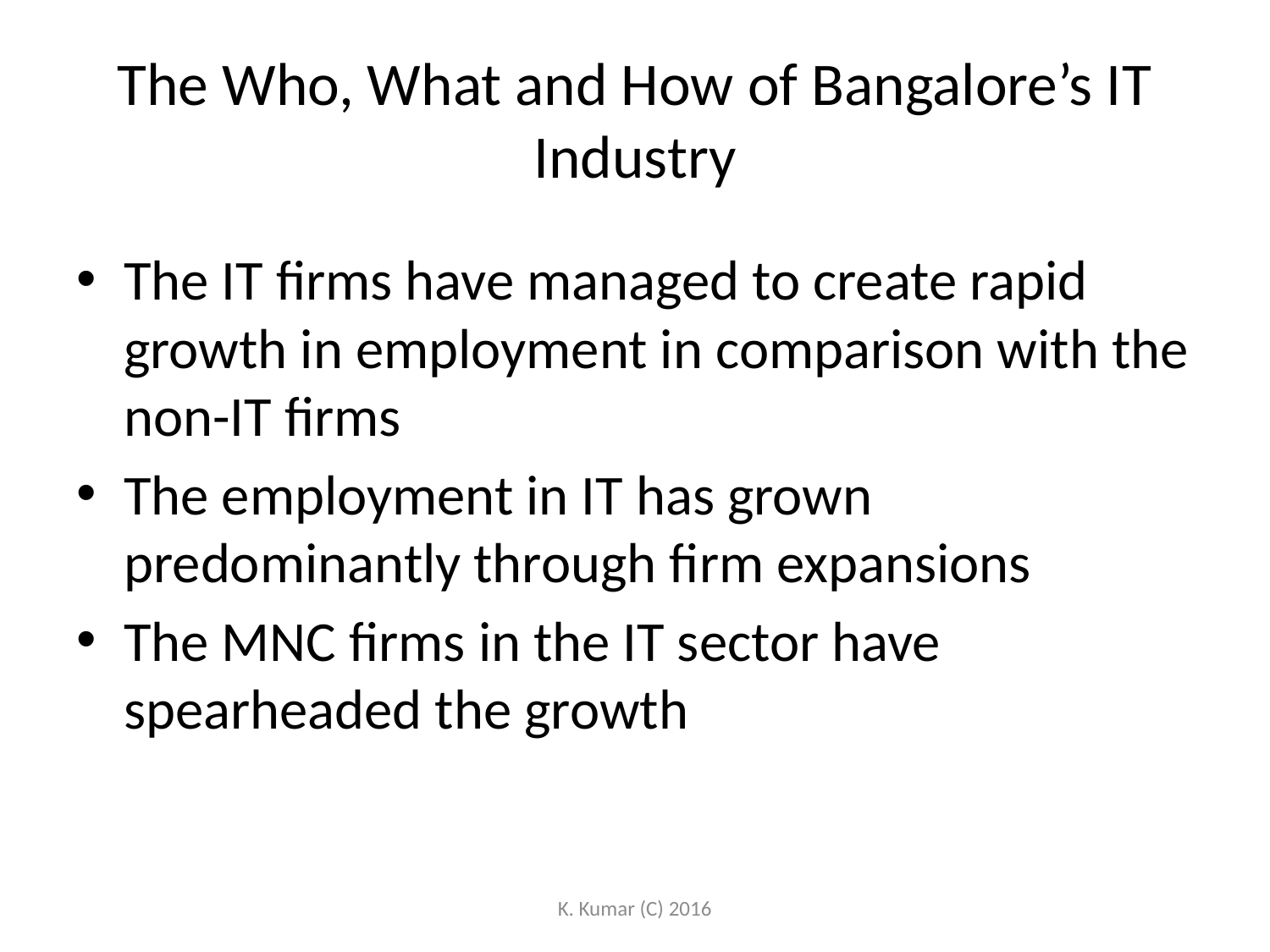

# The Who, What and How of Bangalore’s IT Industry

The IT firms have managed to create rapid growth in employment in comparison with the non-IT firms
The employment in IT has grown predominantly through firm expansions
The MNC firms in the IT sector have spearheaded the growth

K. Kumar (C) 2016